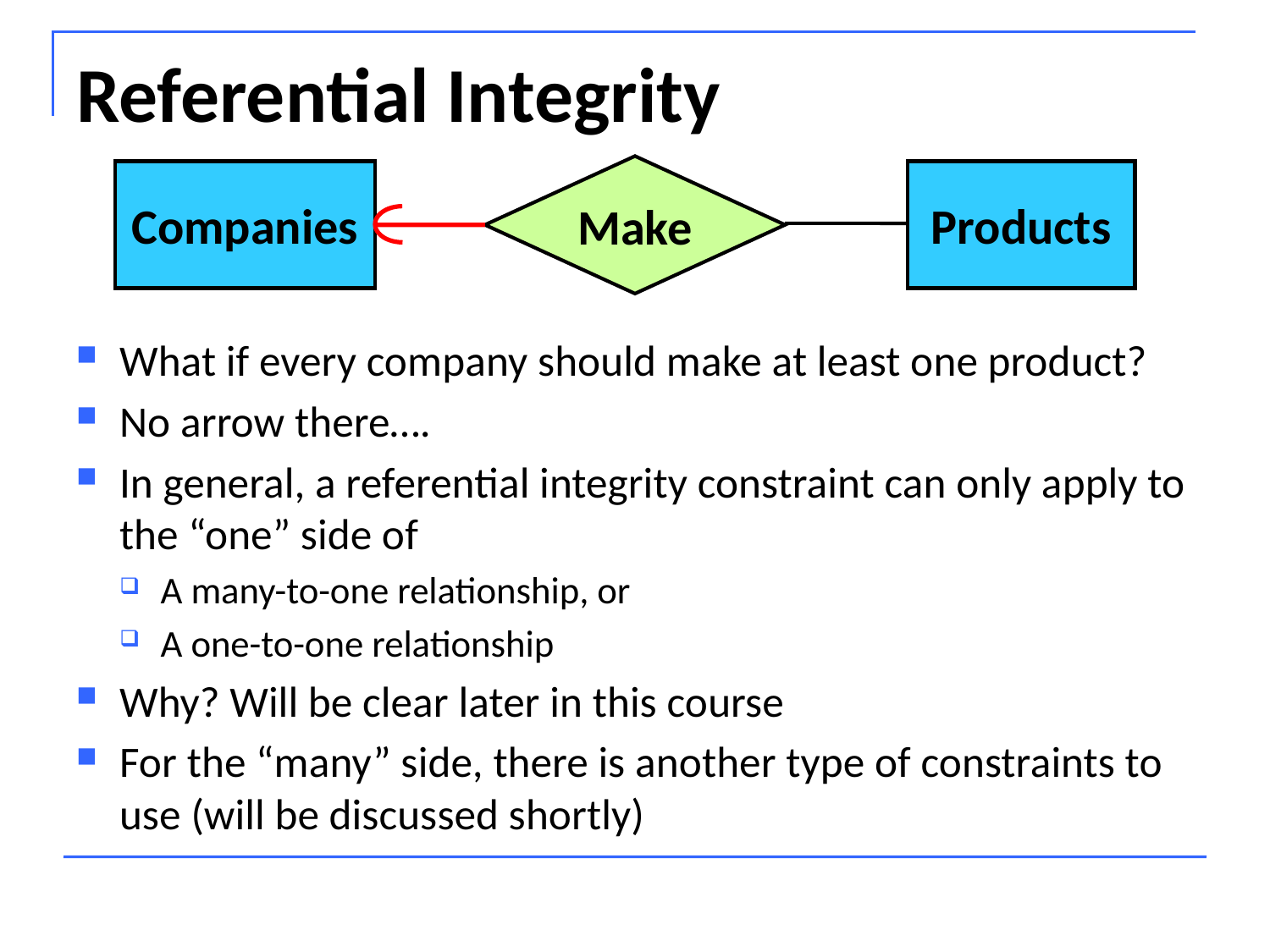

# Referential Integrity
Make
Companies
Products

What if every company should make at least one product?
No arrow there….
In general, a referential integrity constraint can only apply to the “one” side of
A many-to-one relationship, or
A one-to-one relationship
Why? Will be clear later in this course
For the “many” side, there is another type of constraints to use (will be discussed shortly)